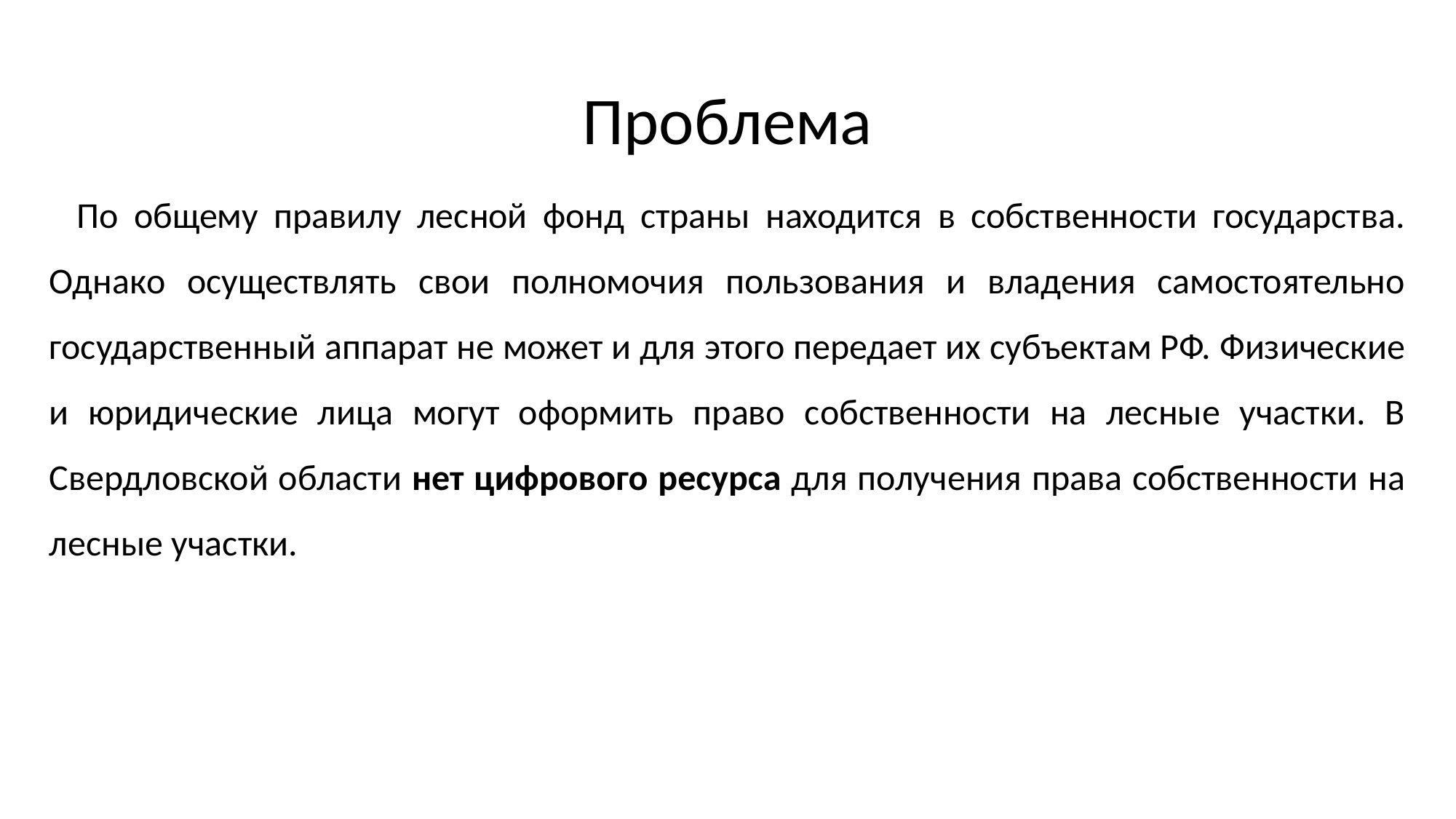

# Проблема
По общему правилу лесной фонд страны находится в собственности государства. Однако осуществлять свои полномочия пользования и владения самостоятельно государственный аппарат не может и для этого передает их субъектам РФ. Физические и юридические лица могут оформить право собственности на лесные участки. В Свердловской области нет цифрового ресурса для получения права собственности на лесные участки.